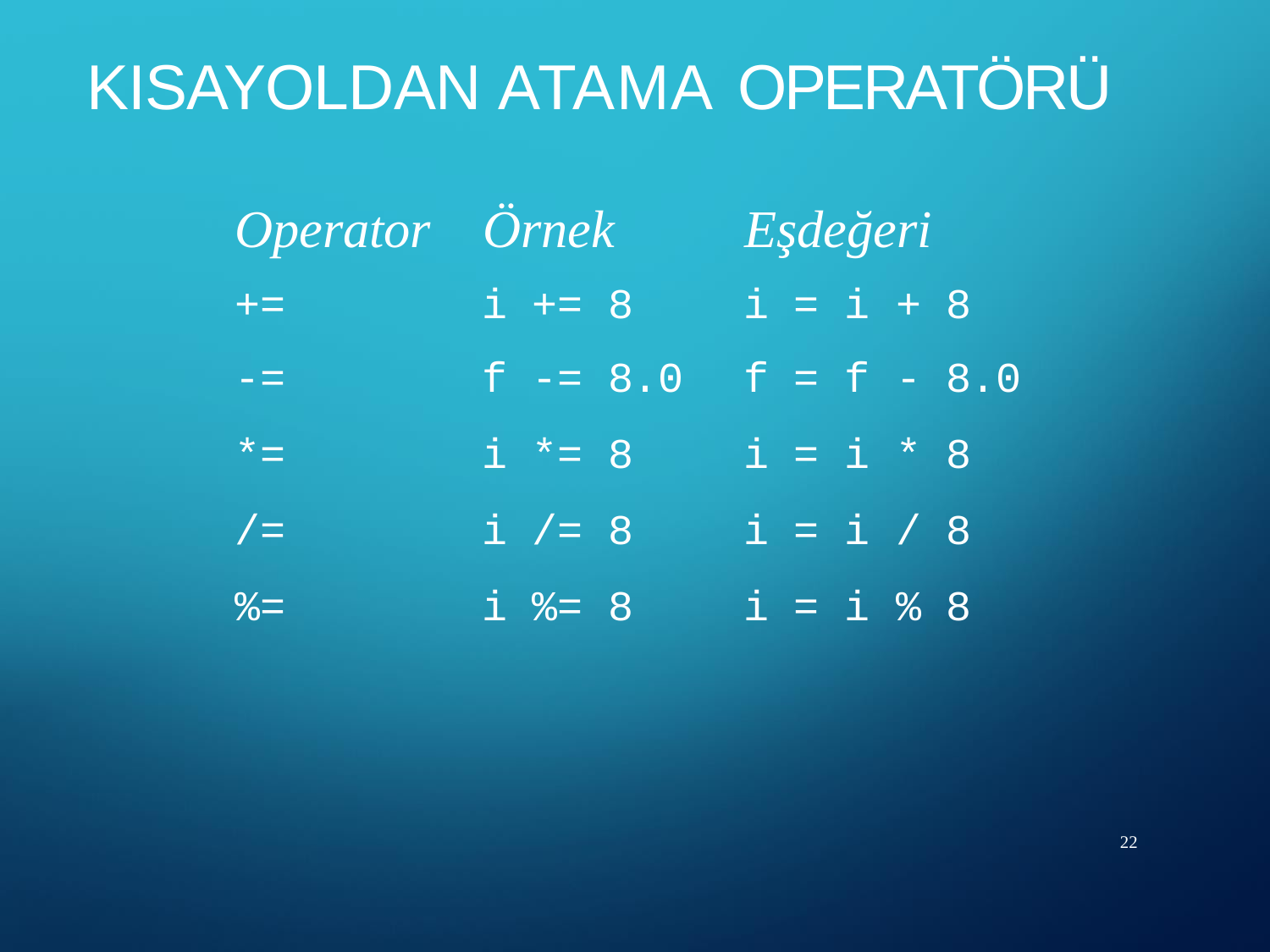

# KISAYOLDAN ATAMA OPERATÖRÜ
Operator	Örnek	Eşdeğeri
| += | i | += | 8 | i | = | i | + | 8 |
| --- | --- | --- | --- | --- | --- | --- | --- | --- |
| -= | f | -= | 8.0 | f | = | f | - | 8.0 |
| \*= | i | \*= | 8 | i | = | i | \* | 8 |
| /= | i | /= | 8 | i | = | i | / | 8 |
| %= | i | %= | 8 | i | = | i | % | 8 |
22